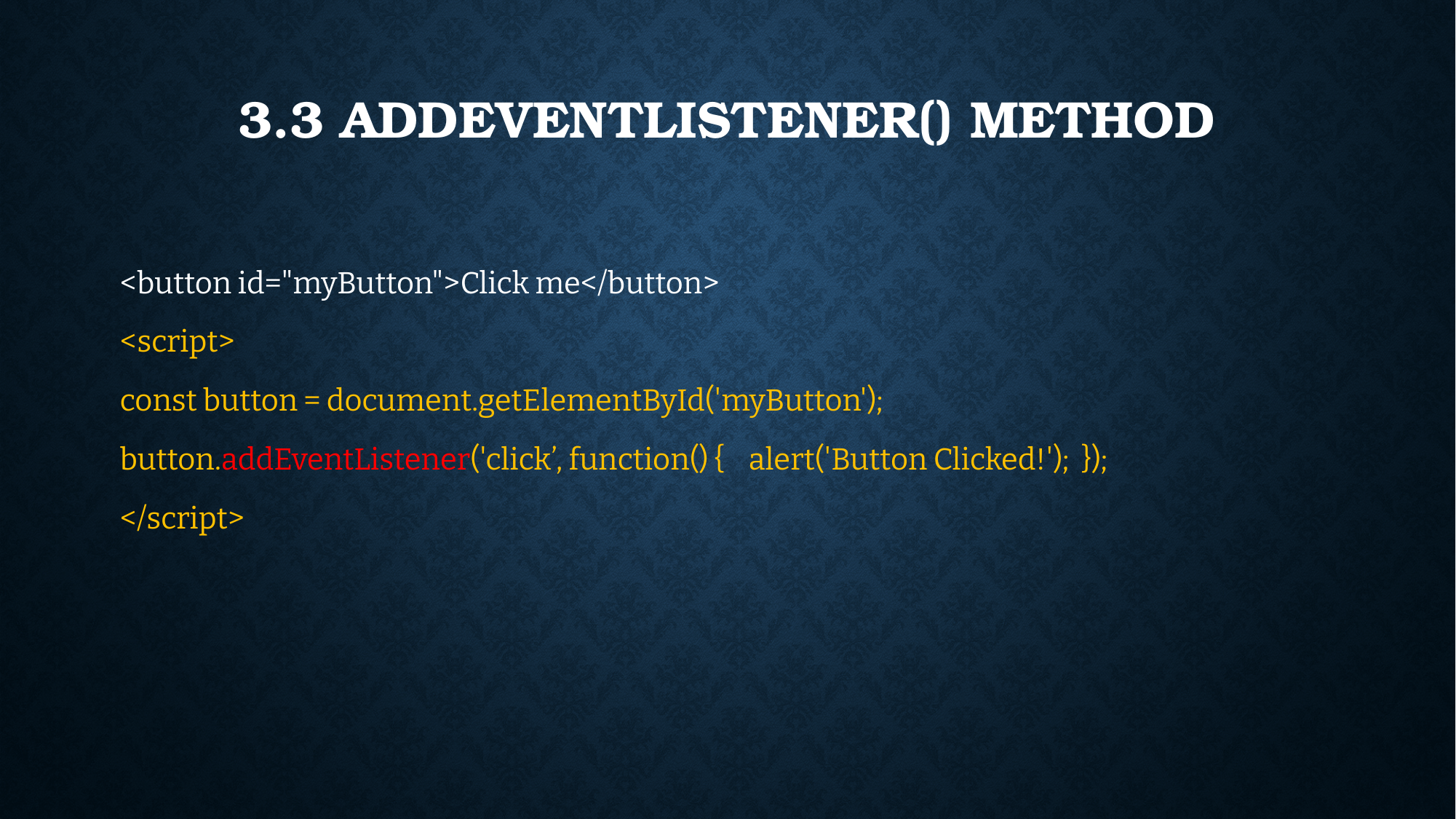

# 3.3 addEventListener() Method
<button id="myButton">Click me</button>
<script>
const button = document.getElementById('myButton');
button.addEventListener('click’, function() {    alert('Button Clicked!');  });
</script>